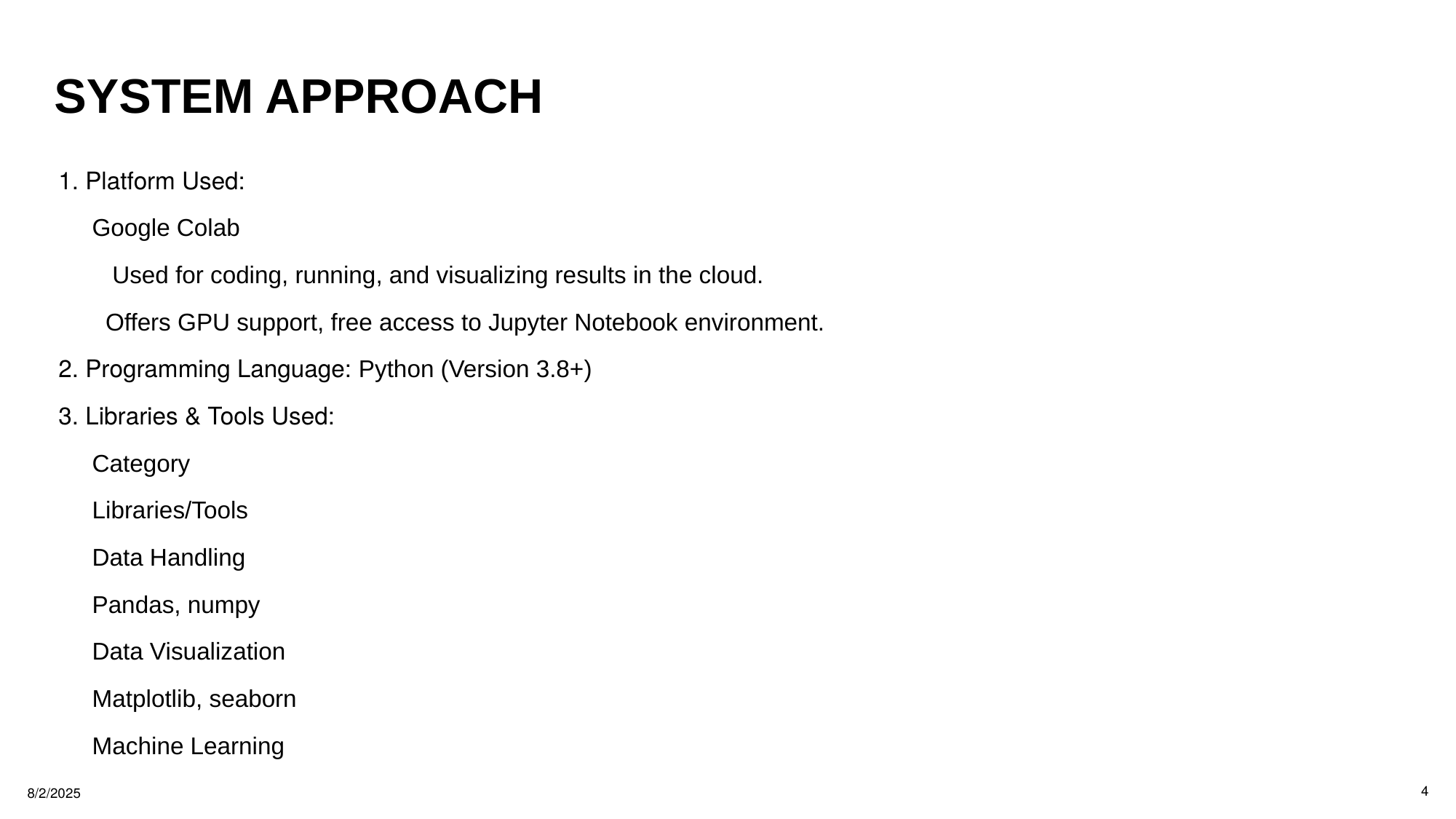

# SYSTEM APPROACH

1. Platform Used:
     Google Colab
        Used for coding, running, and visualizing results in the cloud.
       Offers GPU support, free access to Jupyter Notebook environment.
2. Programming Language: Python (Version 3.8+)
3. Libraries & Tools Used:
     Category
     Libraries/Tools
     Data Handling
     Pandas, numpy
     Data Visualization
     Matplotlib, seaborn
     Machine Learning

8/2/2025

4